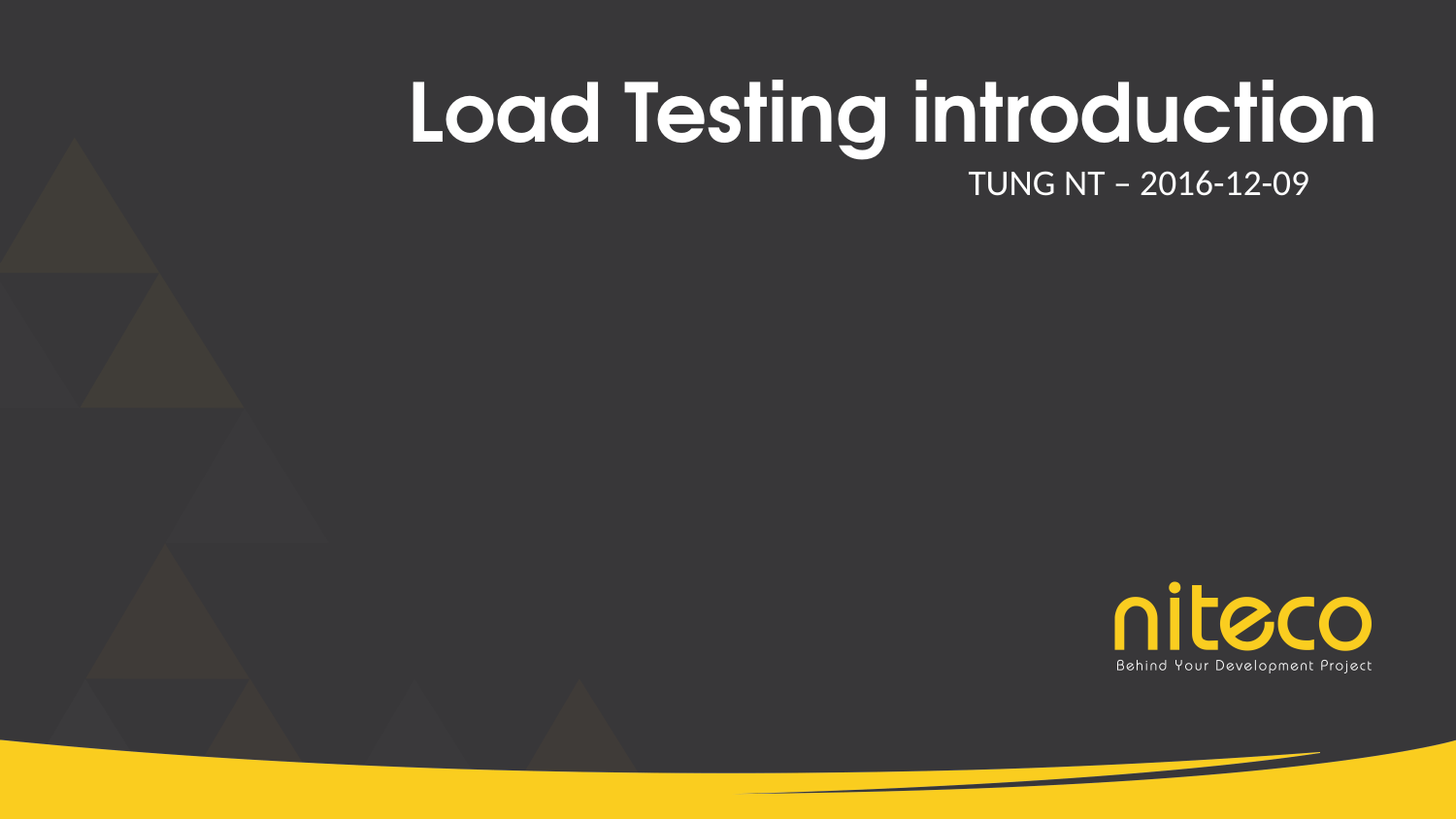

Load Testing introduction
Tung NT – 2016-12-09